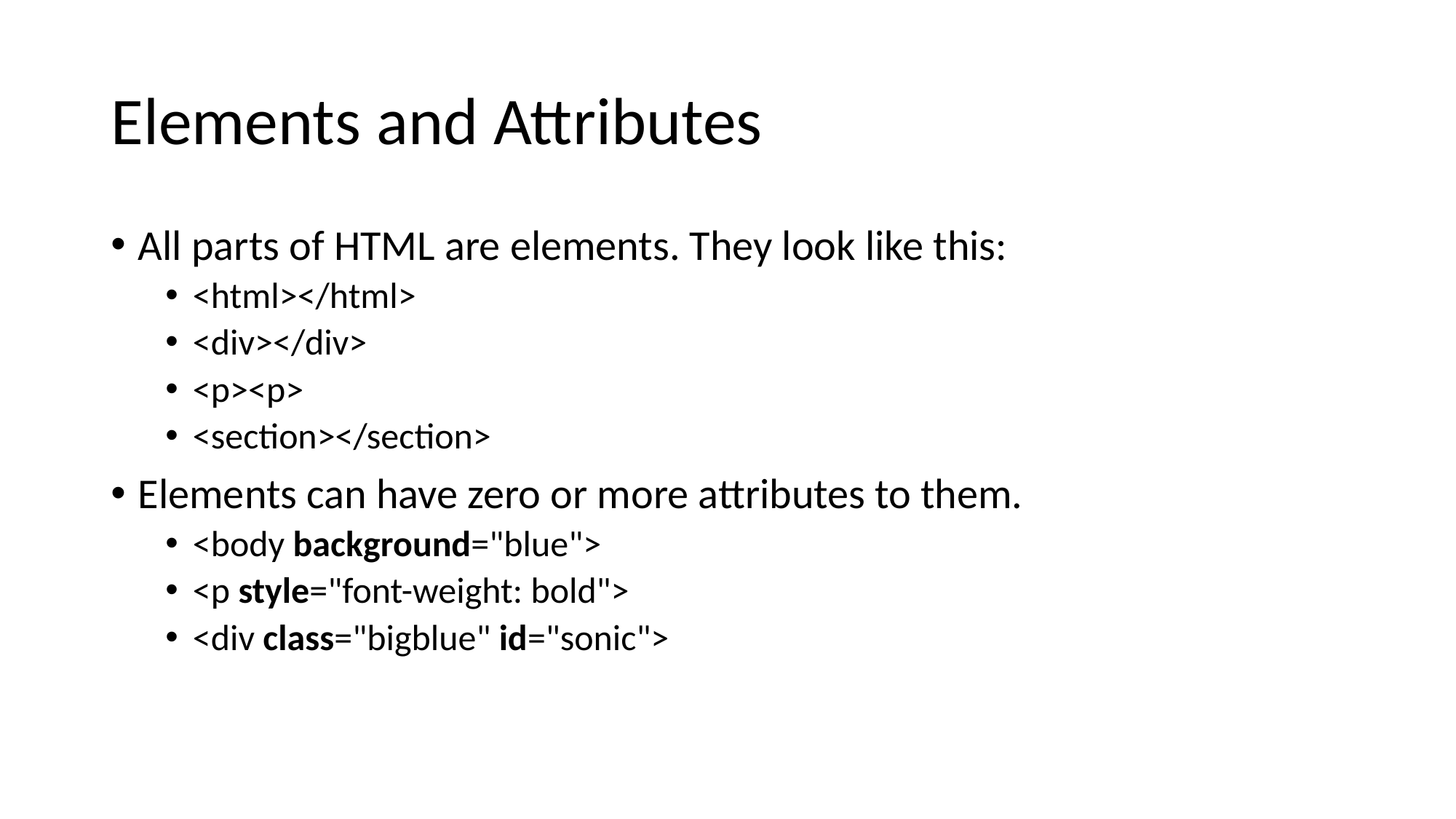

# Elements and Attributes
All parts of HTML are elements. They look like this:
<html></html>
<div></div>
<p><p>
<section></section>
Elements can have zero or more attributes to them.
<body background="blue">
<p style="font-weight: bold">
<div class="bigblue" id="sonic">